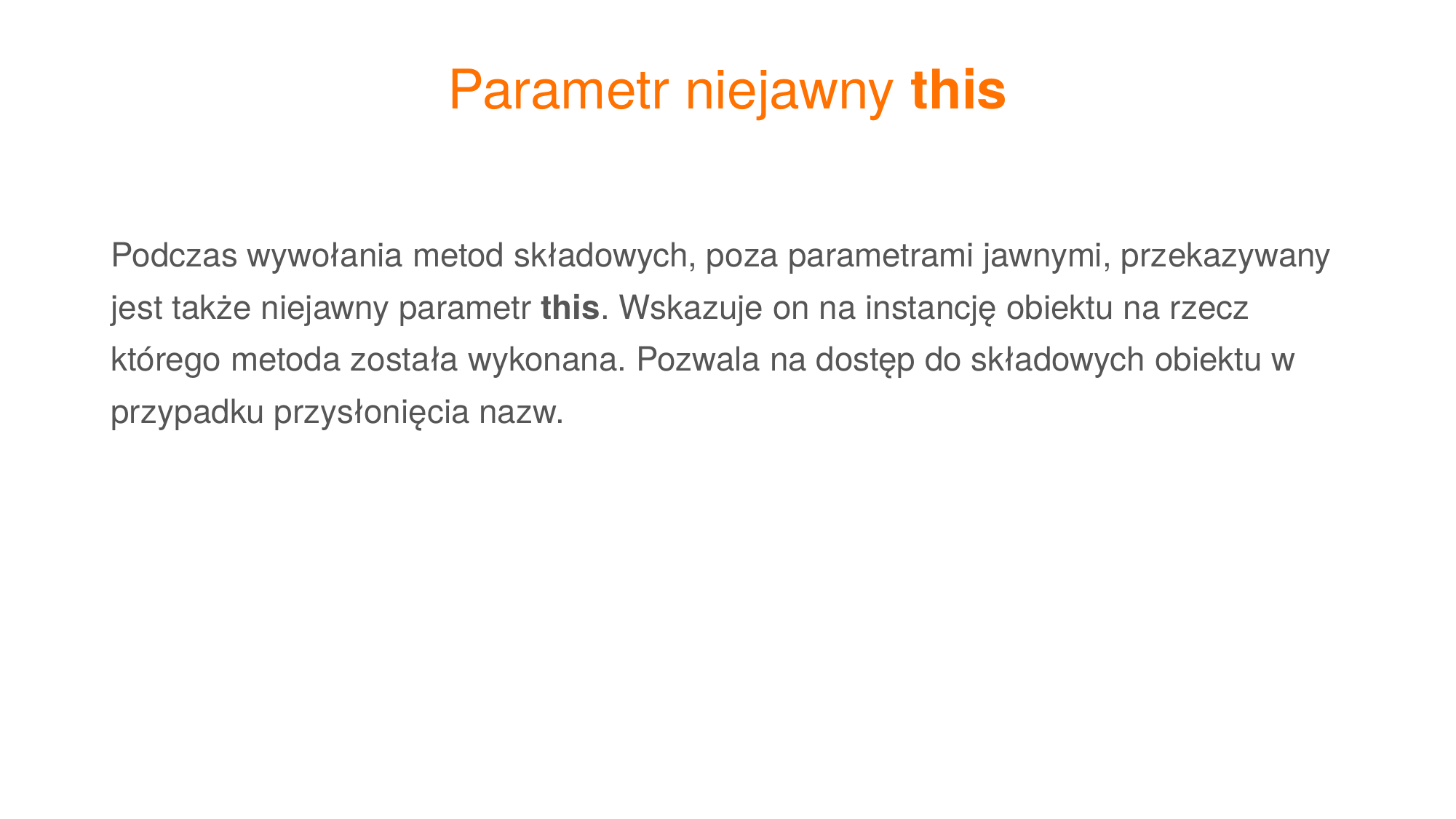

# Parametr niejawny this
Podczas wywołania metod składowych, poza parametrami jawnymi, przekazywany jest także niejawny parametr this. Wskazuje on na instancję obiektu na rzecz którego metoda została wykonana. Pozwala na dostęp do składowych obiektu w przypadku przysłonięcia nazw.